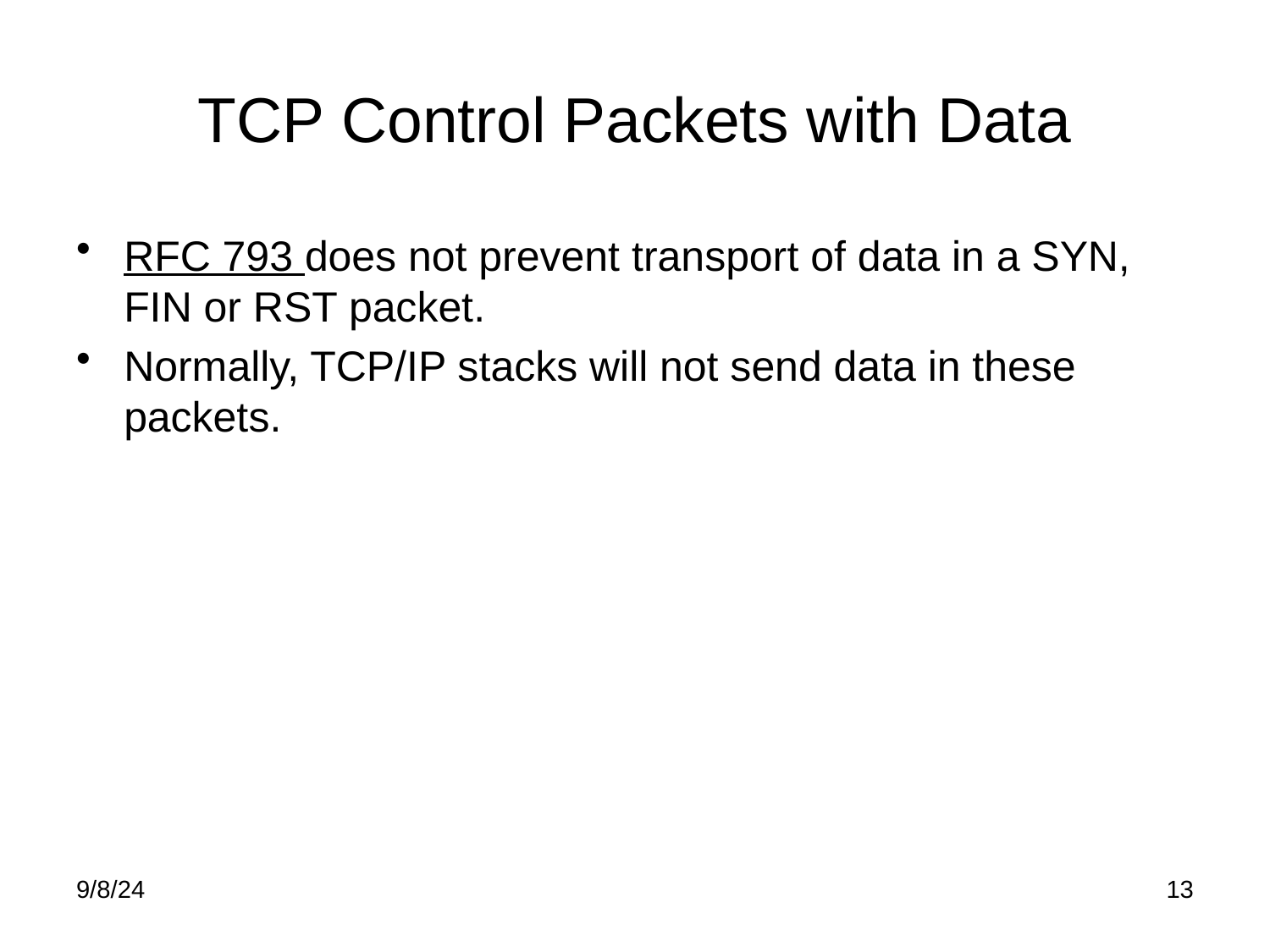

# TCP Control Packets with Data
RFC 793 does not prevent transport of data in a SYN, FIN or RST packet.
Normally, TCP/IP stacks will not send data in these packets.
9/8/24
13